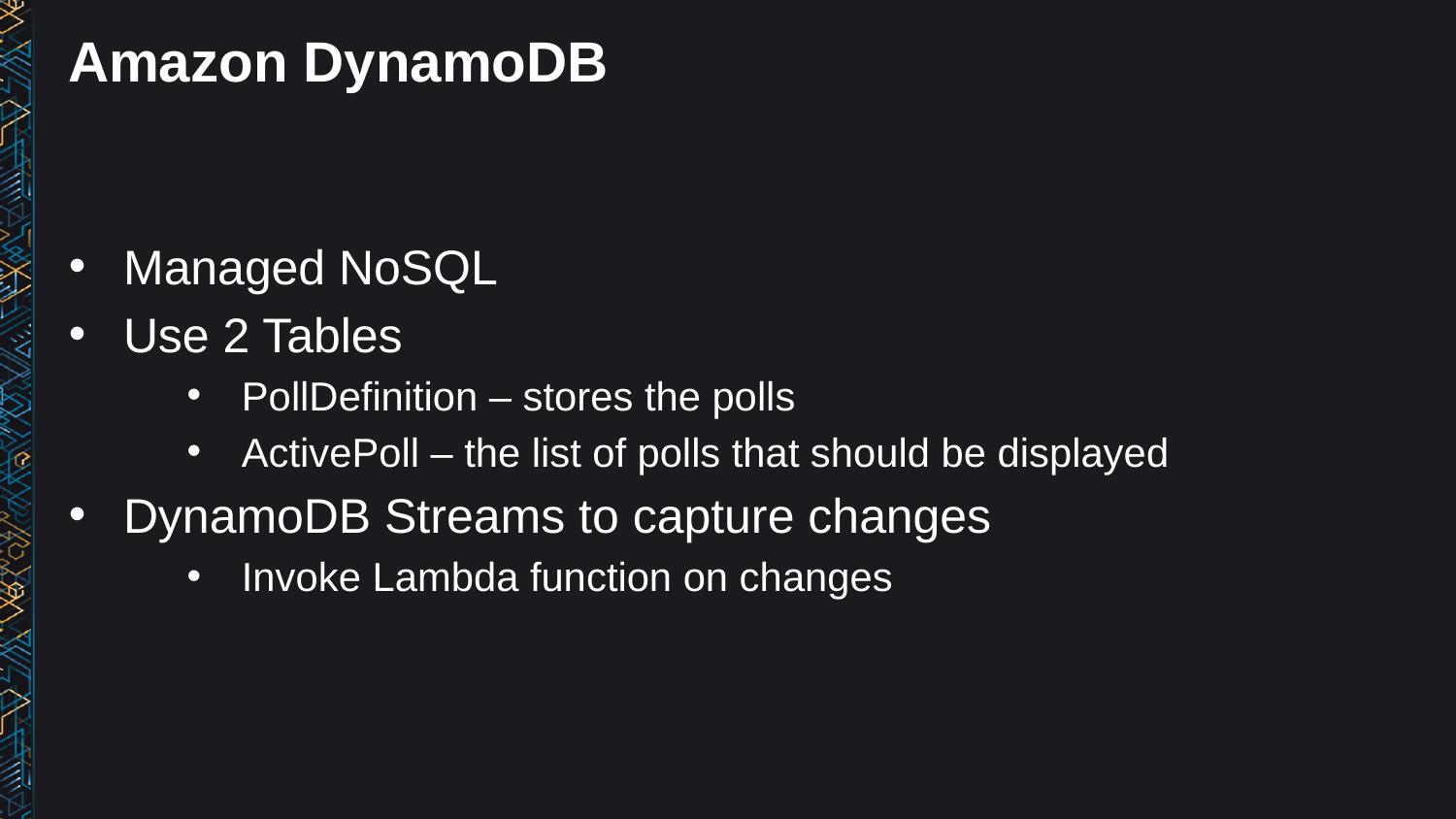

# Amazon DynamoDB

Managed NoSQL
Use 2 Tables
PollDefinition – stores the polls
ActivePoll – the list of polls that should be displayed
DynamoDB Streams to capture changes
Invoke Lambda function on changes